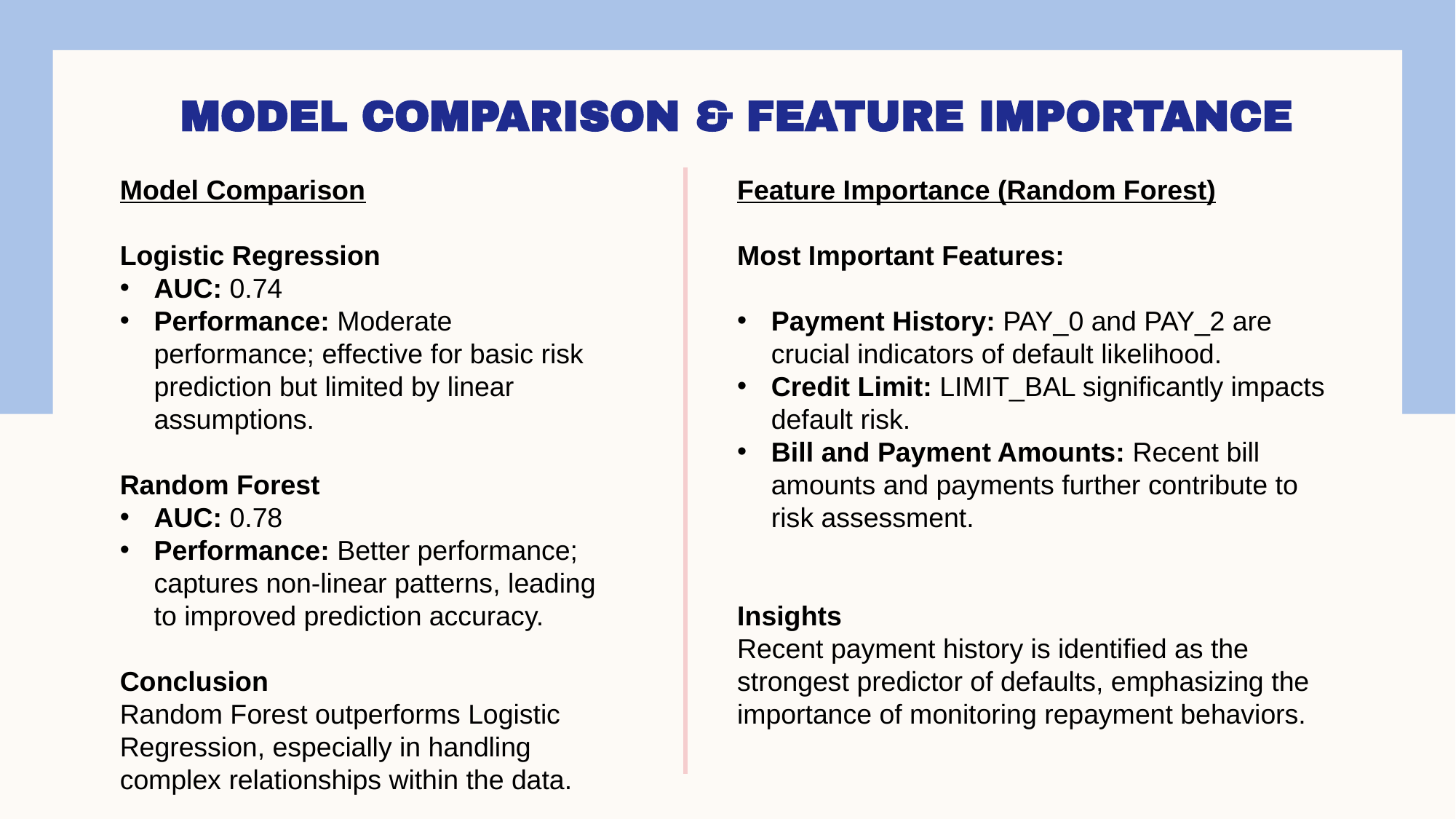

12
# Model Comparison & Feature Importance
Model Comparison

Logistic Regression
AUC: 0.74
Performance: Moderate performance; effective for basic risk prediction but limited by linear assumptions.

Random Forest
AUC: 0.78
Performance: Better performance; captures non-linear patterns, leading to improved prediction accuracy.

Conclusion
Random Forest outperforms Logistic Regression, especially in handling complex relationships within the data.
Feature Importance (Random Forest)

Most Important Features:

Payment History: PAY_0 and PAY_2 are crucial indicators of default likelihood.
Credit Limit: LIMIT_BAL significantly impacts default risk.
Bill and Payment Amounts: Recent bill amounts and payments further contribute to risk assessment.

Insights
Recent payment history is identified as the strongest predictor of defaults, emphasizing the importance of monitoring repayment behaviors.